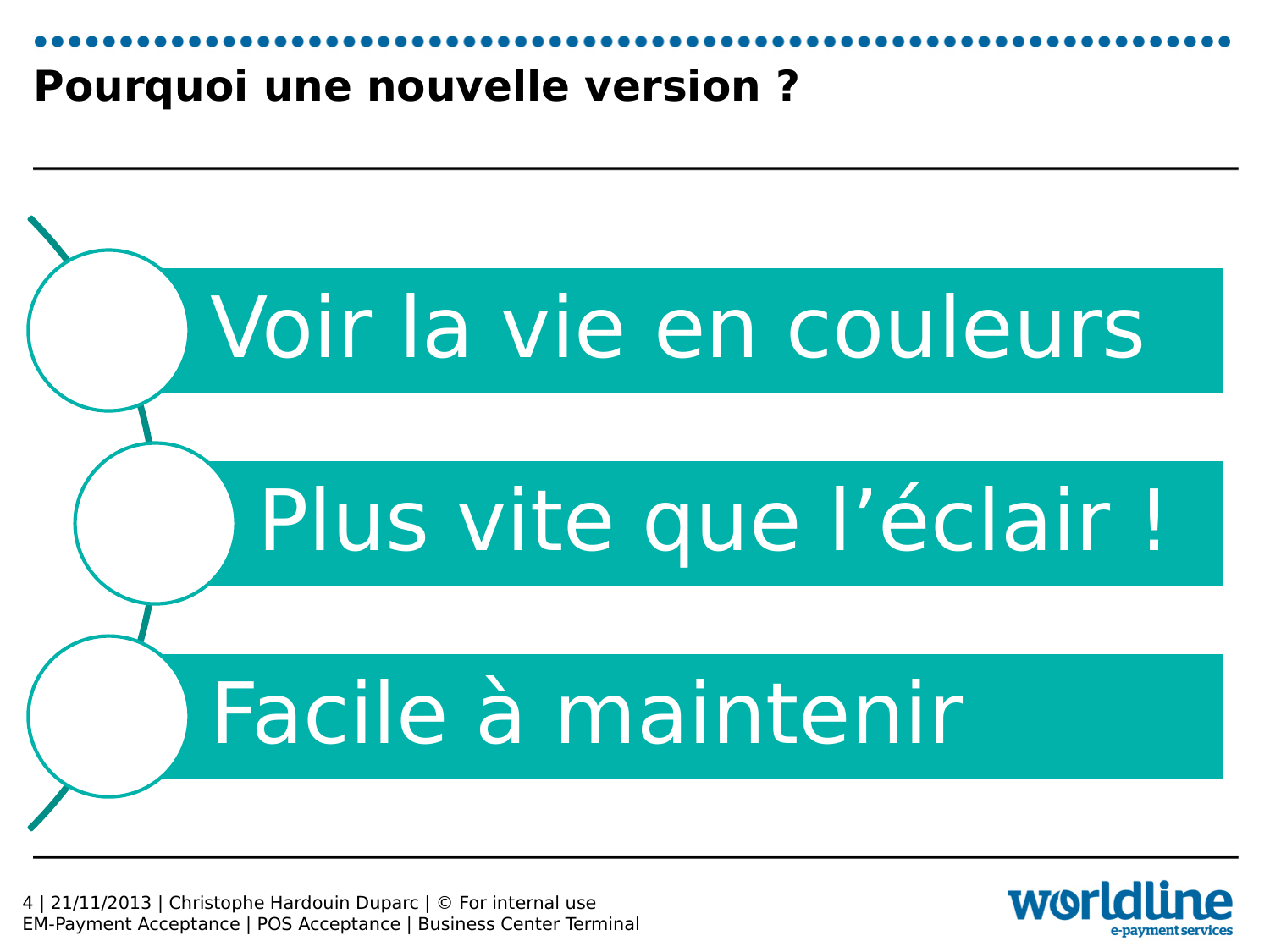

# Pourquoi une nouvelle version ?
Voir la vie en couleurs
Plus vite que l’éclair !
Facile à maintenir